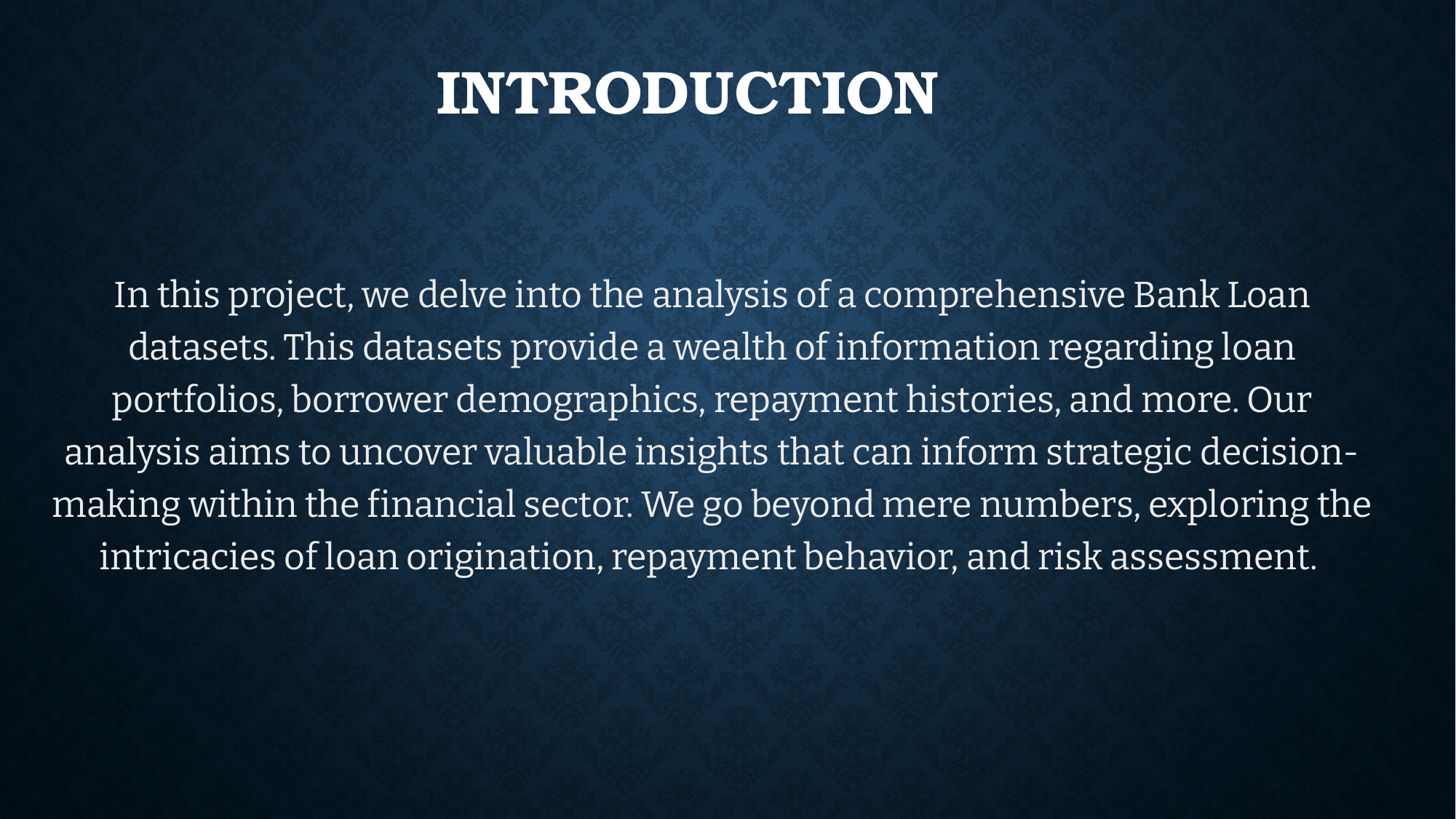

# INTRODUCTION

In this project, we delve into the analysis of a comprehensive Bank Loan datasets. This datasets provide a wealth of information regarding loan portfolios, borrower demographics, repayment histories, and more. Our analysis aims to uncover valuable insights that can inform strategic decision-making within the financial sector. We go beyond mere numbers, exploring the intricacies of loan origination, repayment behavior, and risk assessment.